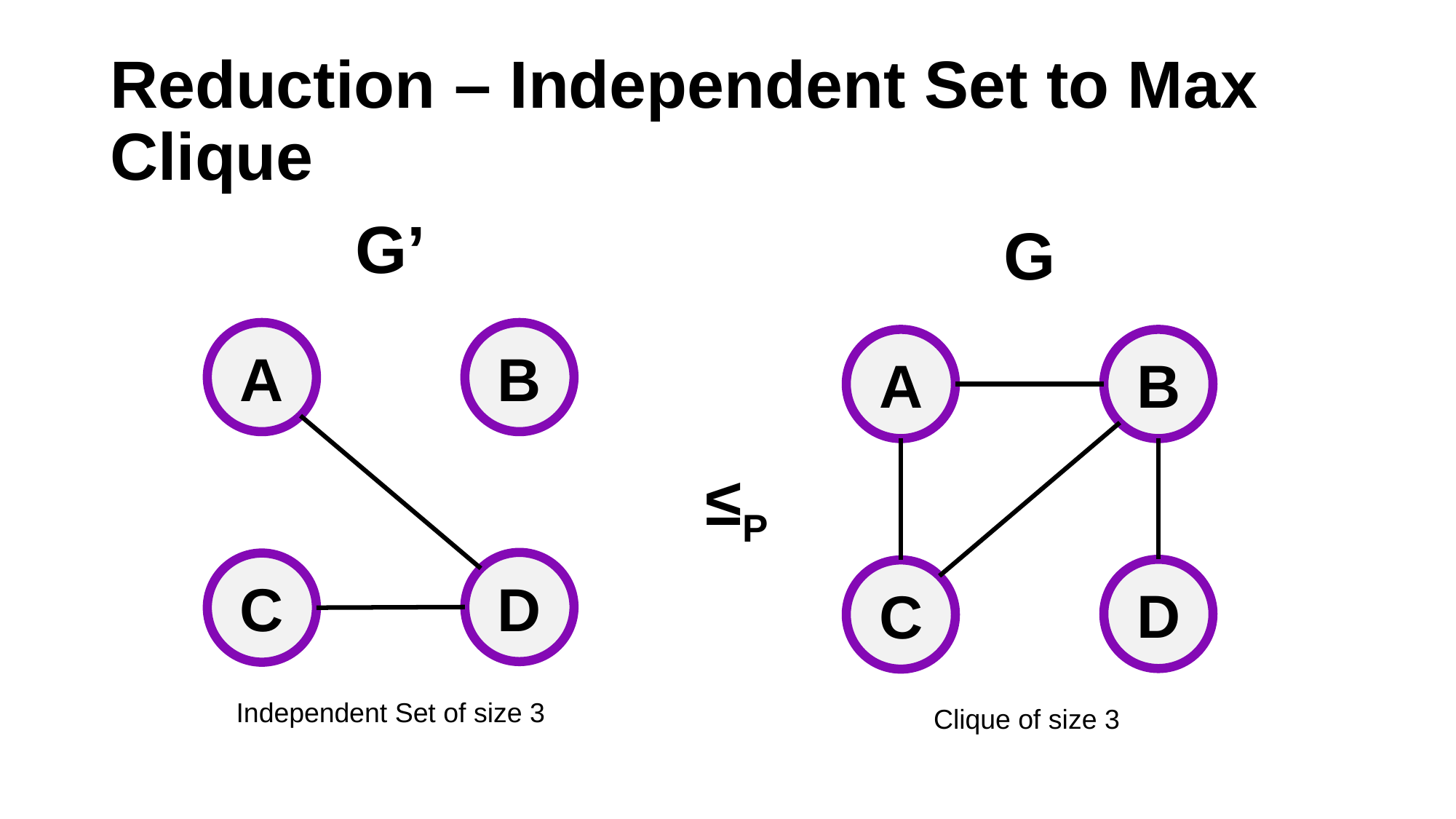

Reduction – Independent Set to Max Clique
G’
A
B
D
C
Independent Set of size 3
# G
A
B
D
C
≤P
Clique of size 3